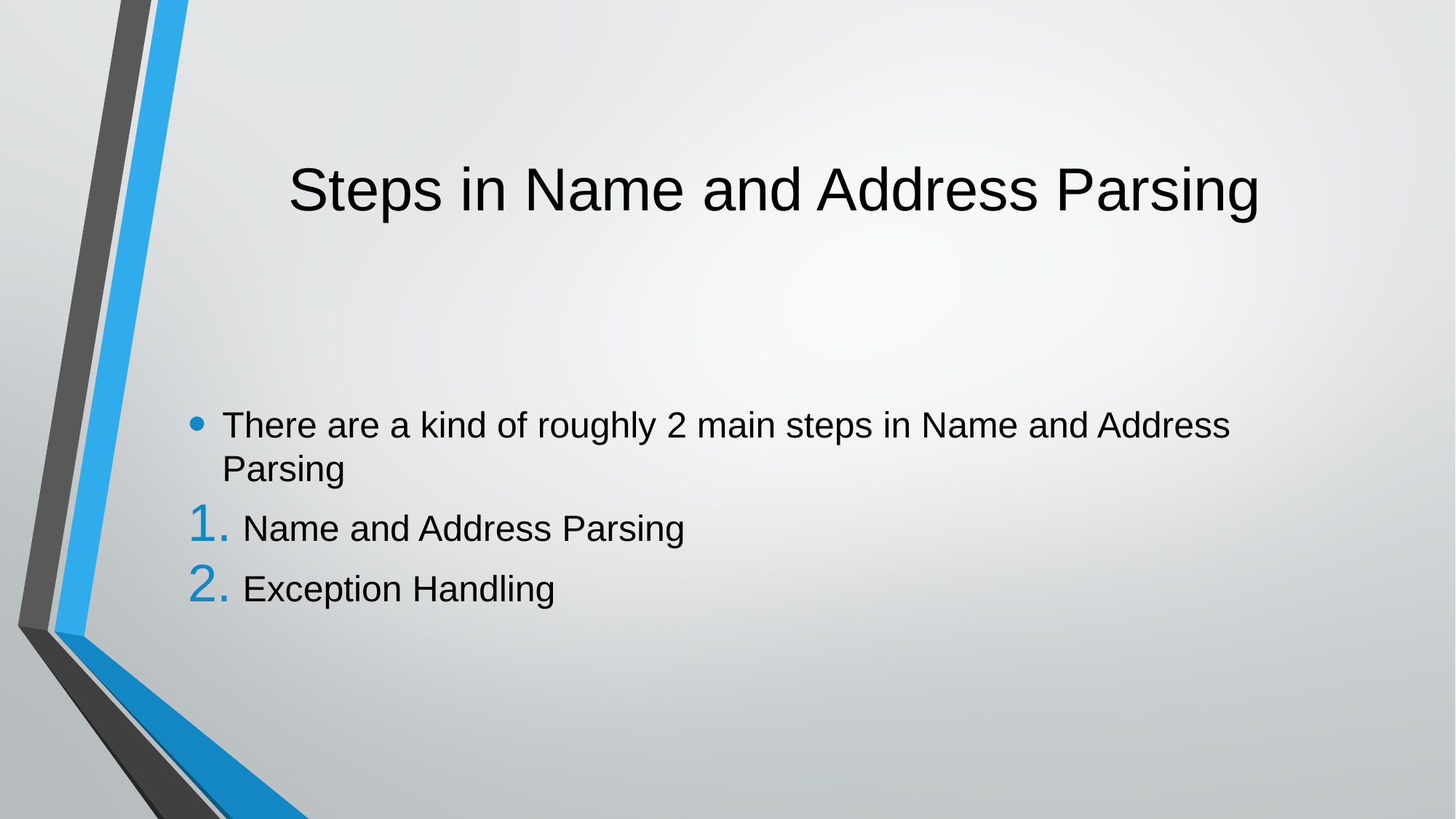

# Steps in Name and Address Parsing
There are a kind of roughly 2 main steps in Name and Address Parsing
Name and Address Parsing
Exception Handling